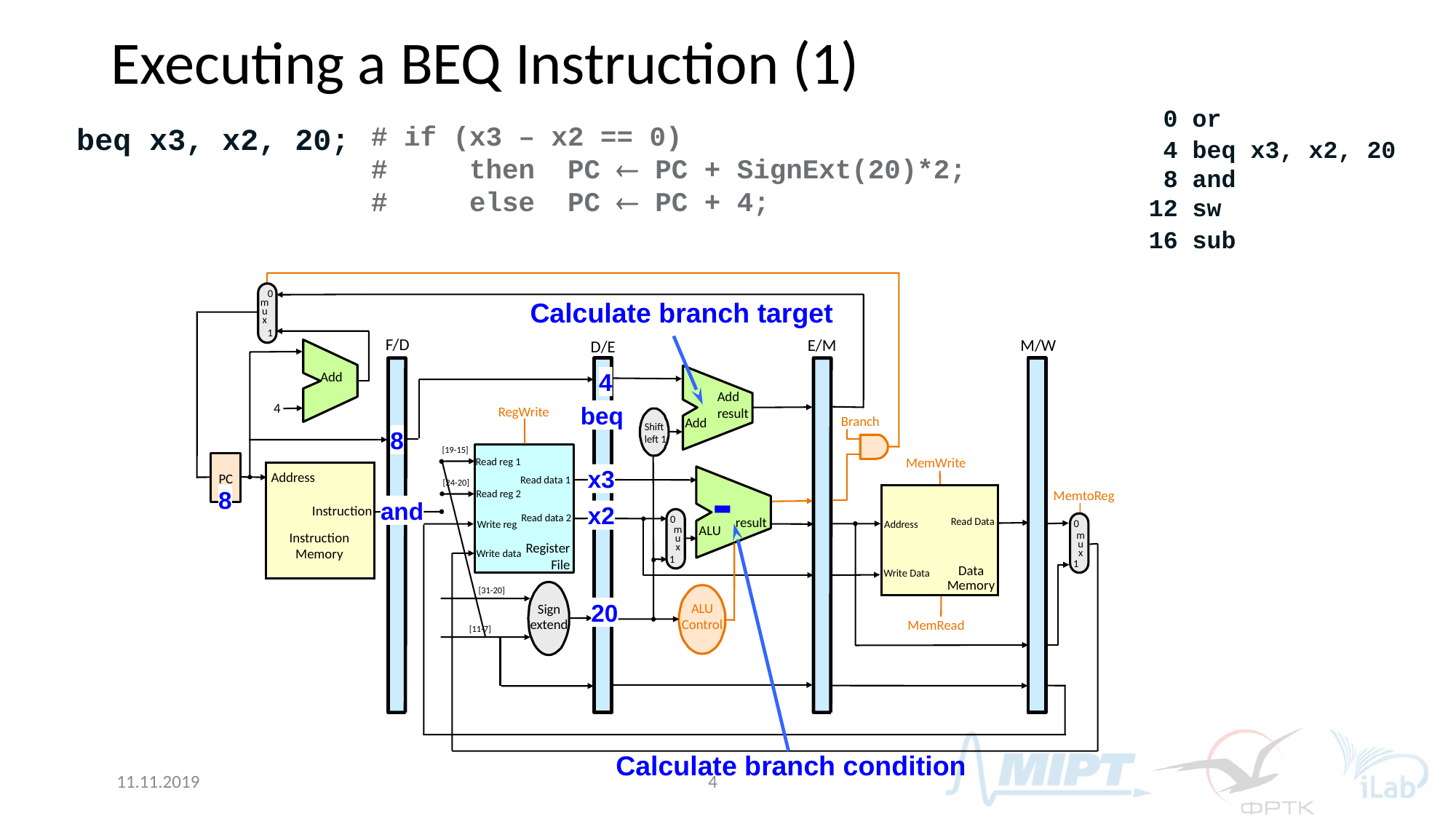

# Executing a BEQ Instruction (1)
 0 or
 4 beq x3, x2, 20
 8 and
12 sw
16 sub
# if (x3 – x2 == 0)
#     then  PC ← PC + SignExt(20)*2;
#     else  PC ← PC + 4;
beq x3, x2, 20;

0
m
u
x

1

F/D
E/M
M/W
D/E

Add

Add
result

4
RegWrite

Branch
Add

Shift
left 1

PC
MemWrite

Read Data
Address
Data
Memory
Write Data

MemRead

Read reg 1

Address

Read data 1

MemtoReg
Read reg 2

Instruction
0
m
u
x

1

0
m
u
x

1

Read data 2
result

Write reg

ALU

Instruction
Memory

Register File

Write data

ALU
Control
Sign
extend

[19-15]

[24-20]
[31-20]

[11-7]

Calculate branch target

4
beq
x3
x2
20
8
8
and
-

Calculate branch condition
11.11.2019
4